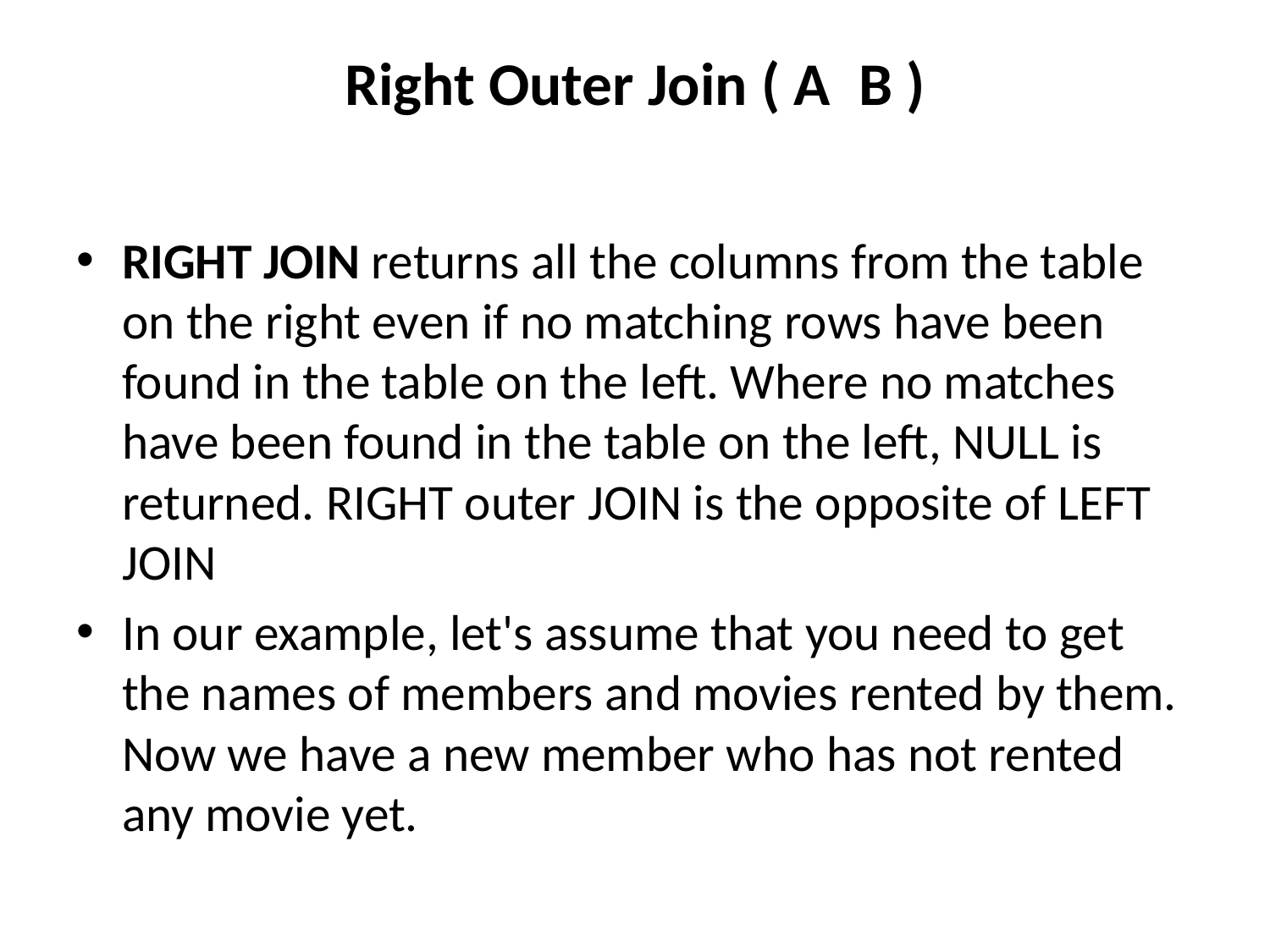

# Right Outer Join ( A  B )
RIGHT JOIN returns all the columns from the table on the right even if no matching rows have been found in the table on the left. Where no matches have been found in the table on the left, NULL is returned. RIGHT outer JOIN is the opposite of LEFT JOIN
In our example, let's assume that you need to get the names of members and movies rented by them. Now we have a new member who has not rented any movie yet.